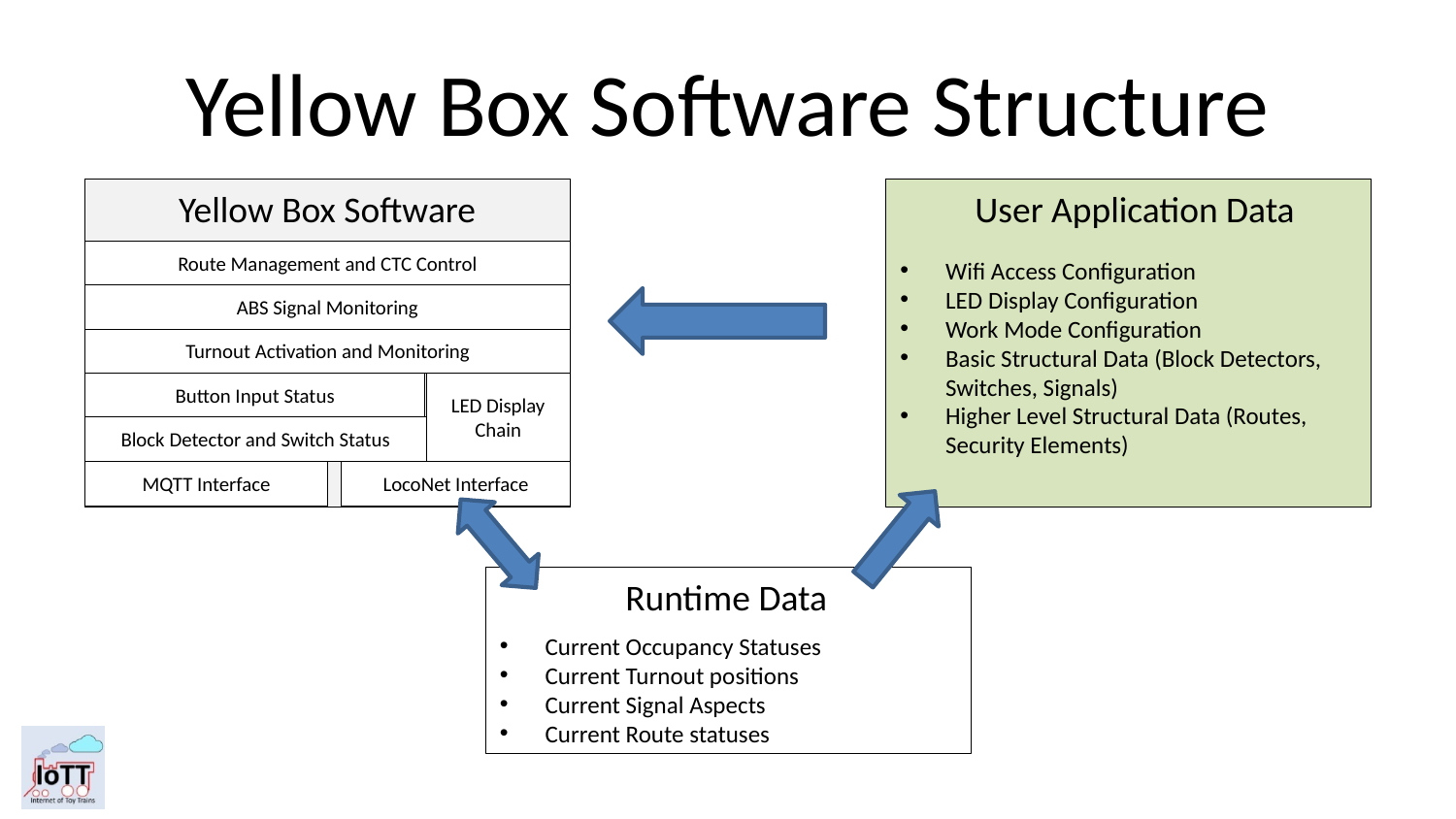

# Yellow Box Software Structure

Yellow Box Software
Route Management and CTC Control
ABS Signal Monitoring
Turnout Activation and Monitoring
Button Input Status
LED Display Chain
Block Detector and Switch Status
MQTT Interface
LocoNet Interface

Wifi Access Configuration
LED Display Configuration
Work Mode Configuration
Basic Structural Data (Block Detectors, Switches, Signals)
Higher Level Structural Data (Routes, Security Elements)

User Application Data

Current Occupancy Statuses
Current Turnout positions
Current Signal Aspects
Current Route statuses
Runtime Data